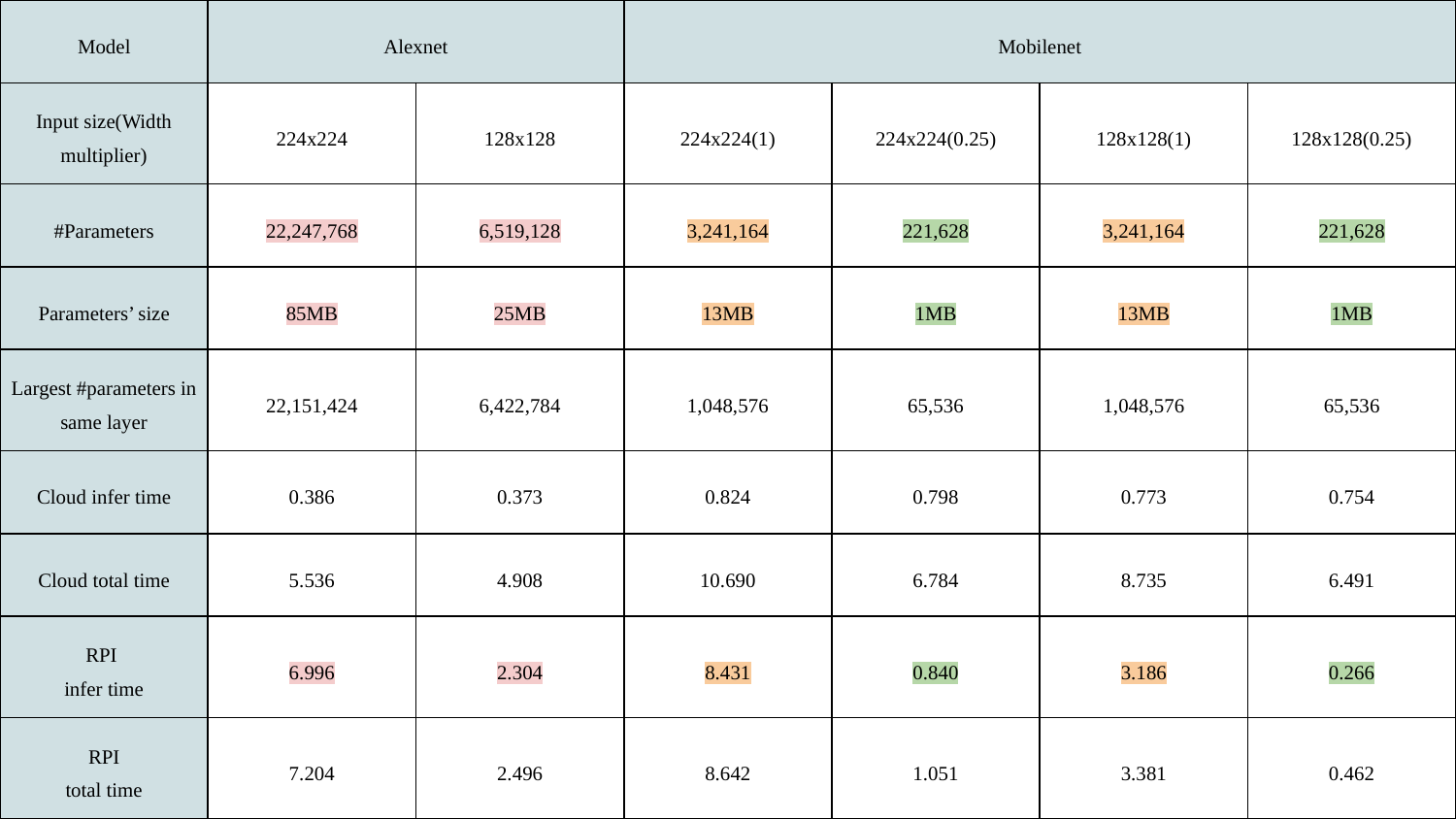

| Model | Alexnet |  | Mobilenet |  |  |  |
| --- | --- | --- | --- | --- | --- | --- |
| Input size(Width multiplier) | 224x224 | 128x128 | 224x224(1) | 224x224(0.25) | 128x128(1) | 128x128(0.25) |
| #Parameters | 22,247,768 | 6,519,128 | 3,241,164 | 221,628 | 3,241,164 | 221,628 |
| Parameters’ size | 85MB | 25MB | 13MB | 1MB | 13MB | 1MB |
| Largest #parameters in same layer | 22,151,424 | 6,422,784 | 1,048,576 | 65,536 | 1,048,576 | 65,536 |
| Cloud infer time | 0.386 | 0.373 | 0.824 | 0.798 | 0.773 | 0.754 |
| Cloud total time | 5.536 | 4.908 | 10.690 | 6.784 | 8.735 | 6.491 |
| RPI infer time | 6.996 | 2.304 | 8.431 | 0.840 | 3.186 | 0.266 |
| RPI total time | 7.204 | 2.496 | 8.642 | 1.051 | 3.381 | 0.462 |